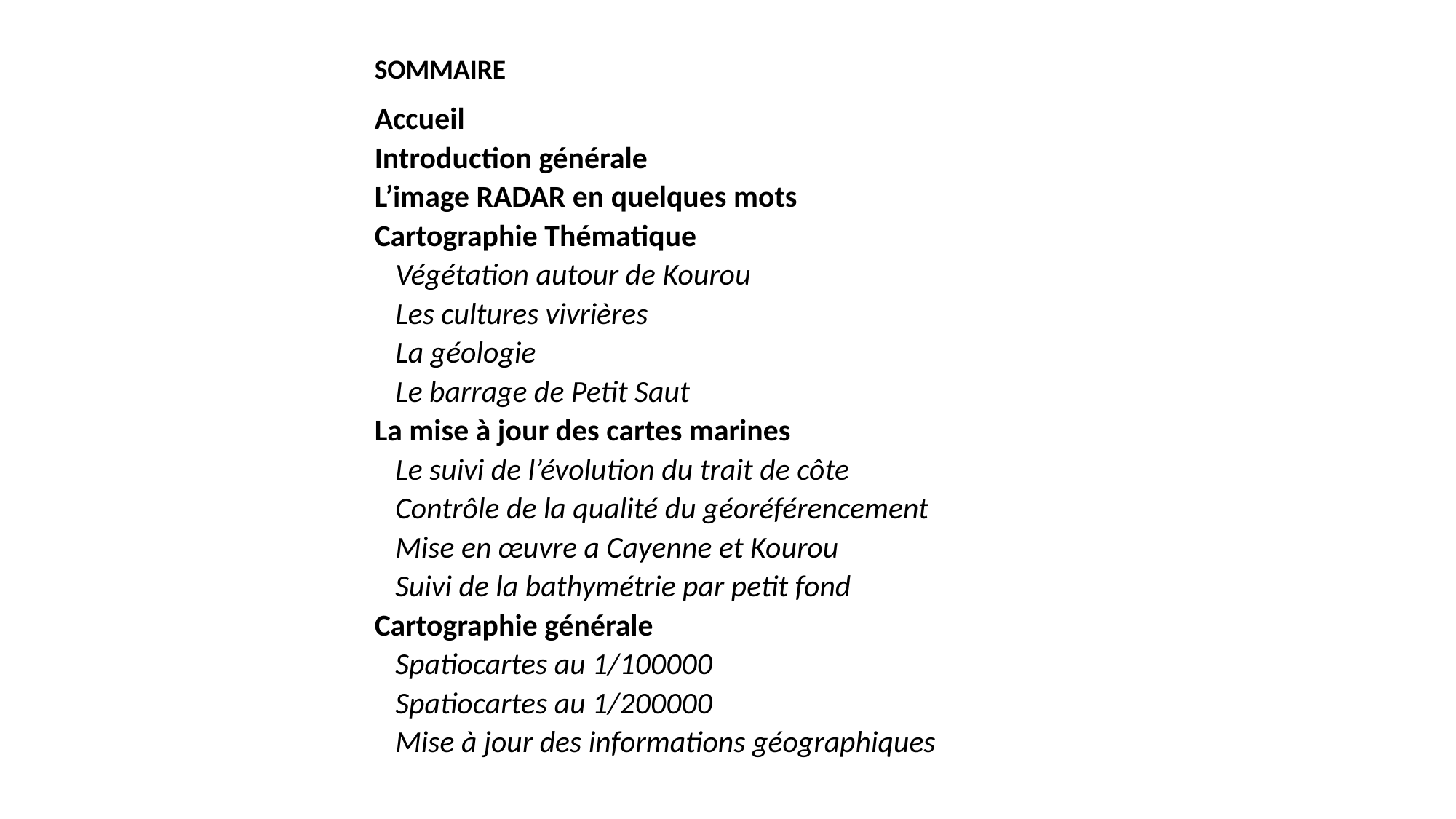

SOMMAIRE
Accueil
Introduction générale
L’image RADAR en quelques mots
Cartographie Thématique
   Végétation autour de Kourou
   Les cultures vivrières
   La géologie
   Le barrage de Petit Saut
La mise à jour des cartes marines
   Le suivi de l’évolution du trait de côte
   Contrôle de la qualité du géoréférencement
   Mise en œuvre a Cayenne et Kourou
   Suivi de la bathymétrie par petit fond
Cartographie générale
   Spatiocartes au 1/100000
   Spatiocartes au 1/200000
   Mise à jour des informations géographiques